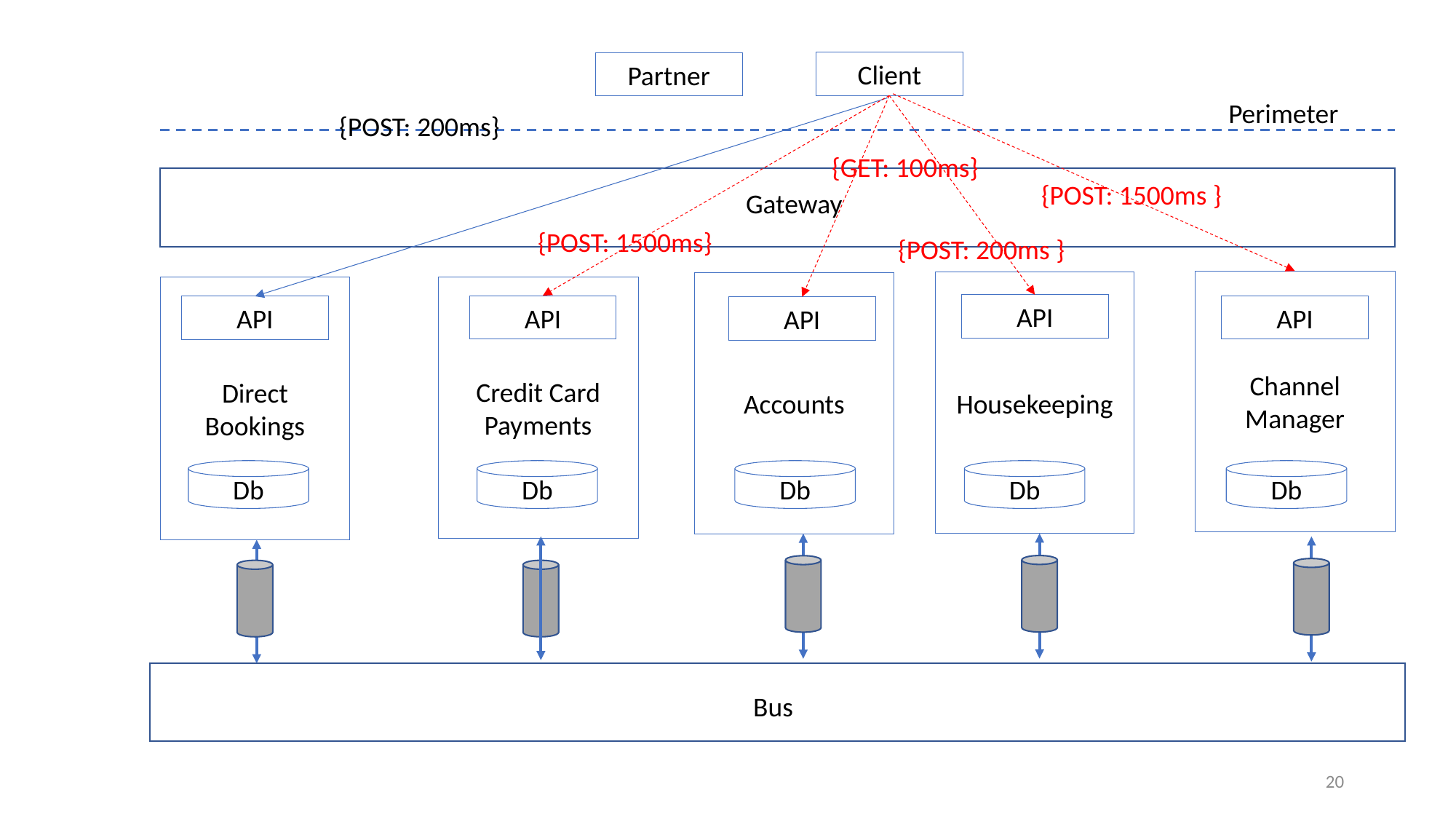

Client
Partner
Perimeter
{POST: 200ms}
{GET: 100ms}

{POST: 1500ms }
Gateway
{POST: 1500ms}
{POST: 200ms }
Channel Manager
Housekeeping
Accounts
Credit Card
Payments
Direct
Bookings
API
API
API
API
API
Db
Db
Db
Db
Db

Bus
20